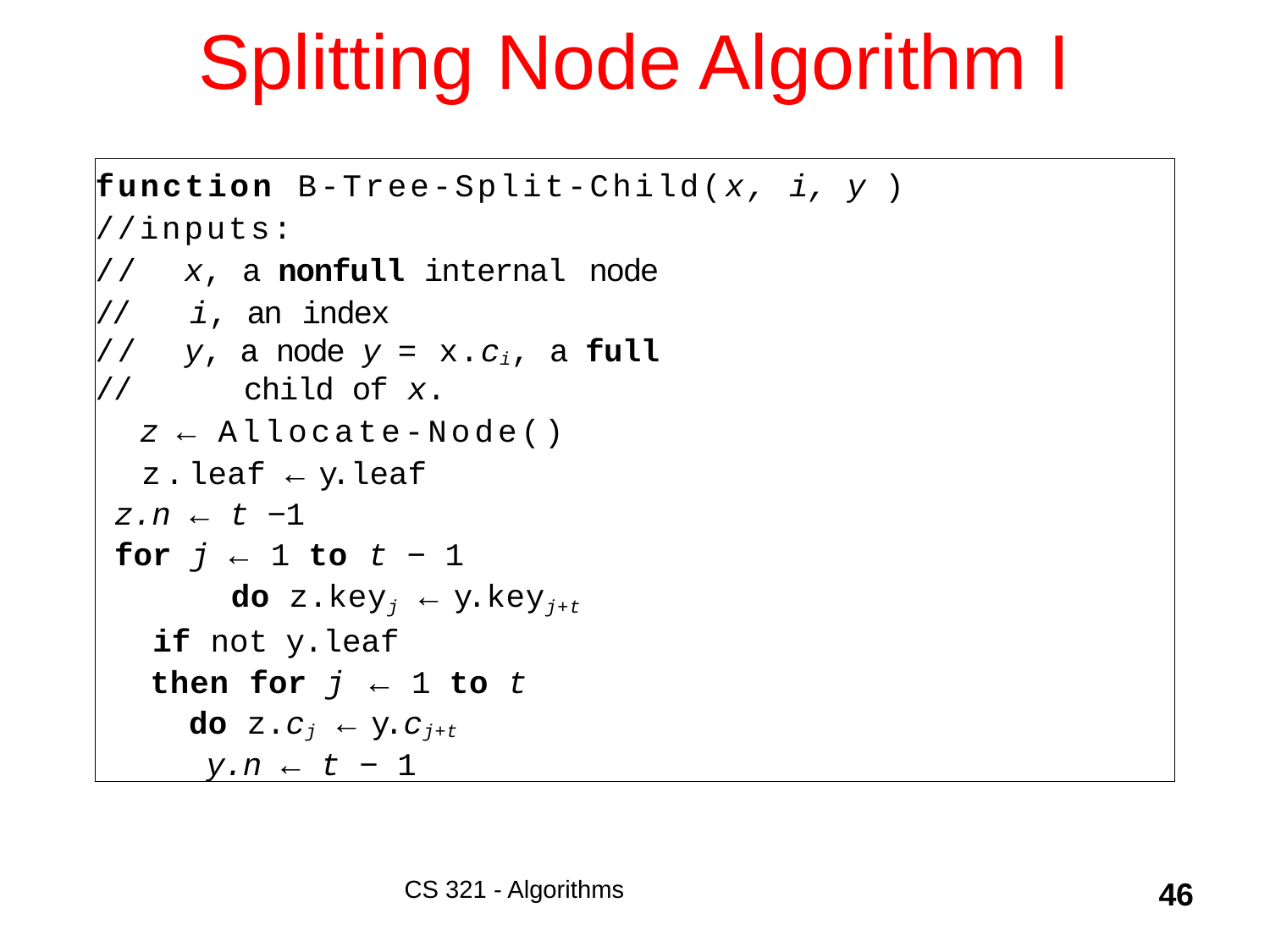

# Splitting Node Algorithm I
function B-Tree-Split-Child(x, i, y )
//inputs:
//  x, a nonfull internal node
//    i, an index
//  y, a node y = x.ci, a full
//      child of x.
  z ← Allocate-Node()
  z.leaf ← y.leaf
 z.n ← t −1
 for j ← 1 to t − 1
       do z.keyj ← y.keyj+t
   if not y.leaf
  then for j ← 1 to t
  do z.cj ← y.cj+t
   y.n ← t − 1
CS 321 - Algorithms
46